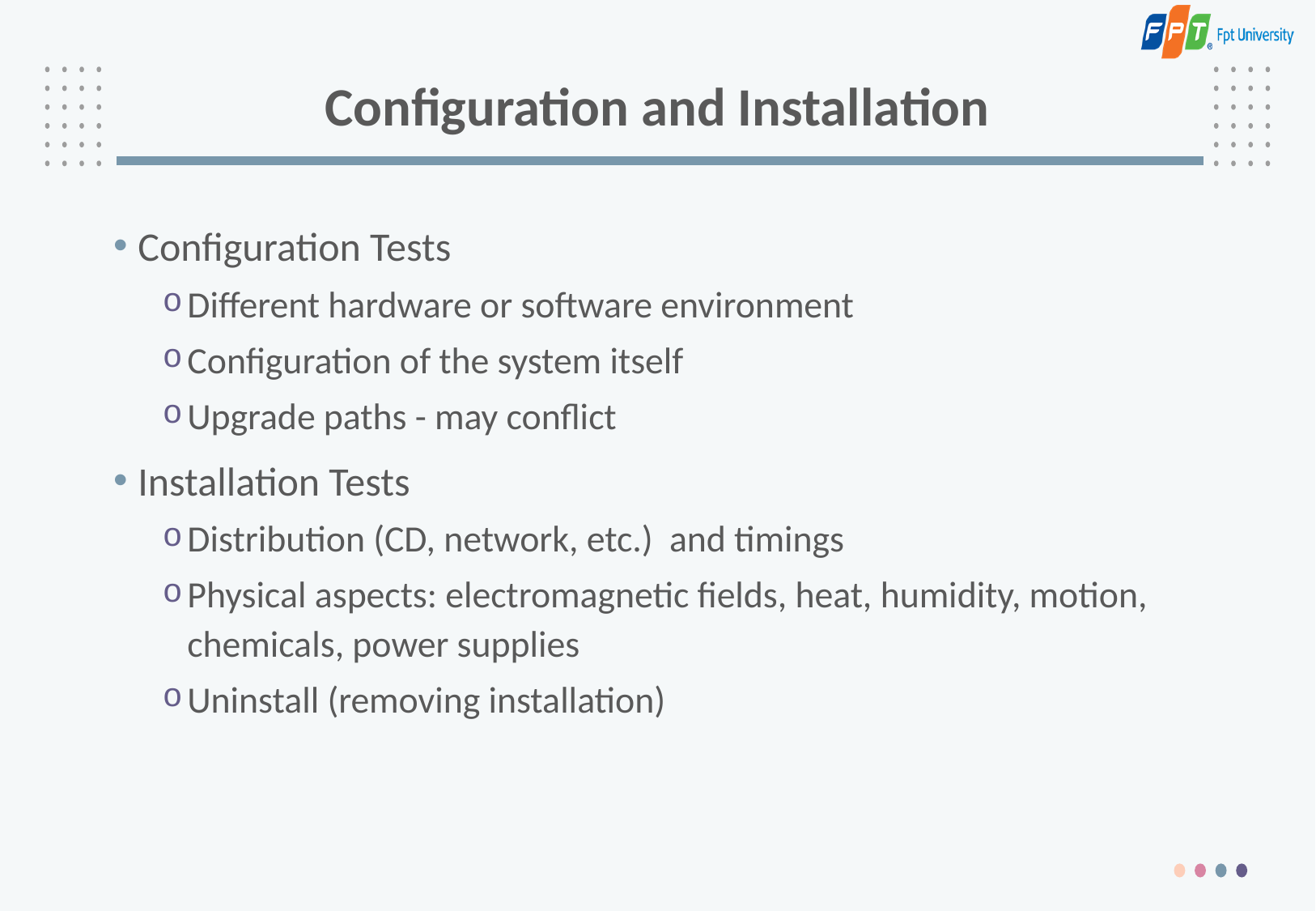

# Configuration and Installation
Configuration Tests
Different hardware or software environment
Configuration of the system itself
Upgrade paths - may conflict
Installation Tests
Distribution (CD, network, etc.)  and timings
Physical aspects: electromagnetic fields, heat, humidity, motion, chemicals, power supplies
Uninstall (removing installation)